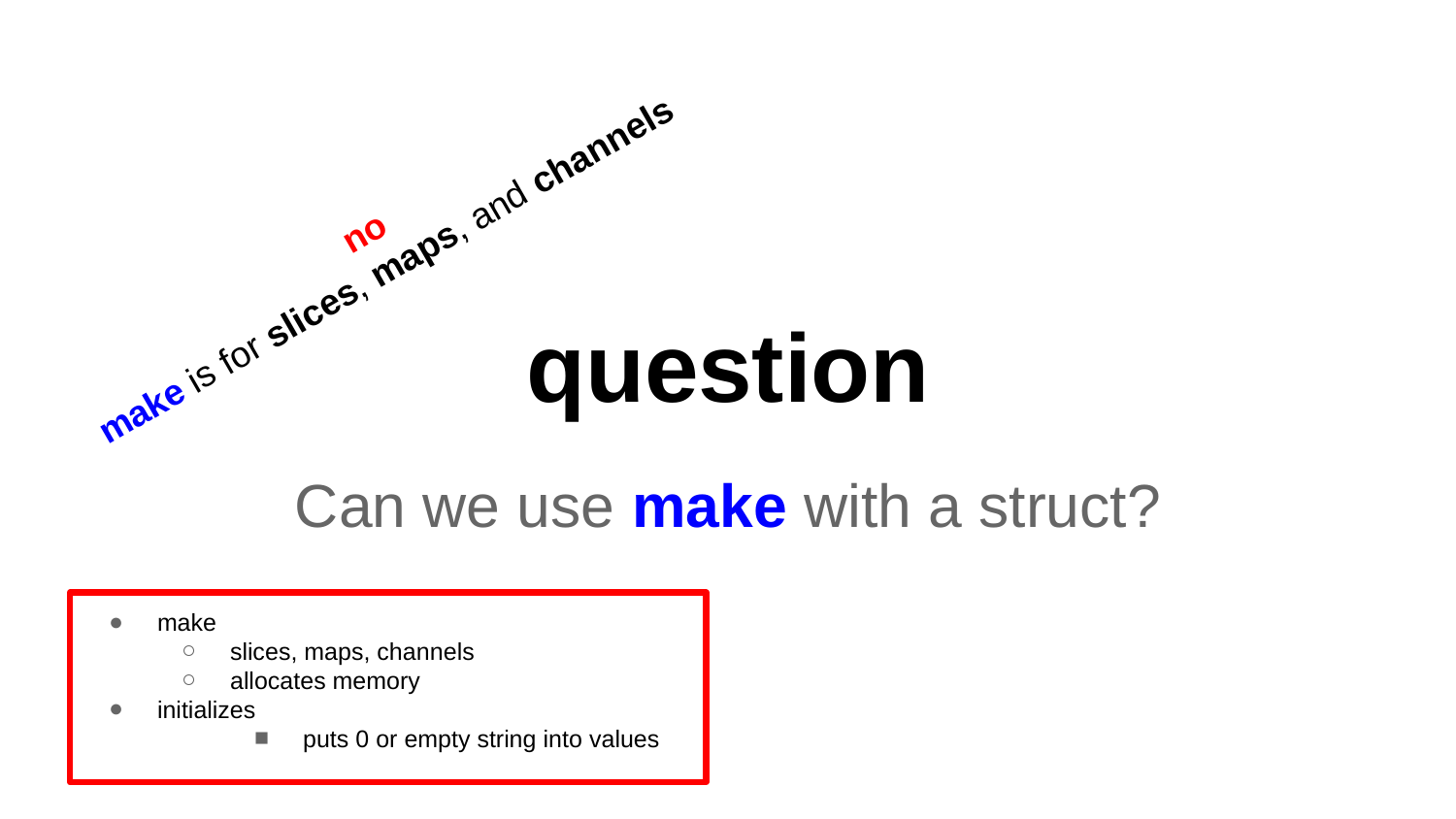

no
make is for slices, maps, and channels
# question
Can we use make with a struct?
make
slices, maps, channels
allocates memory
initializes
puts 0 or empty string into values